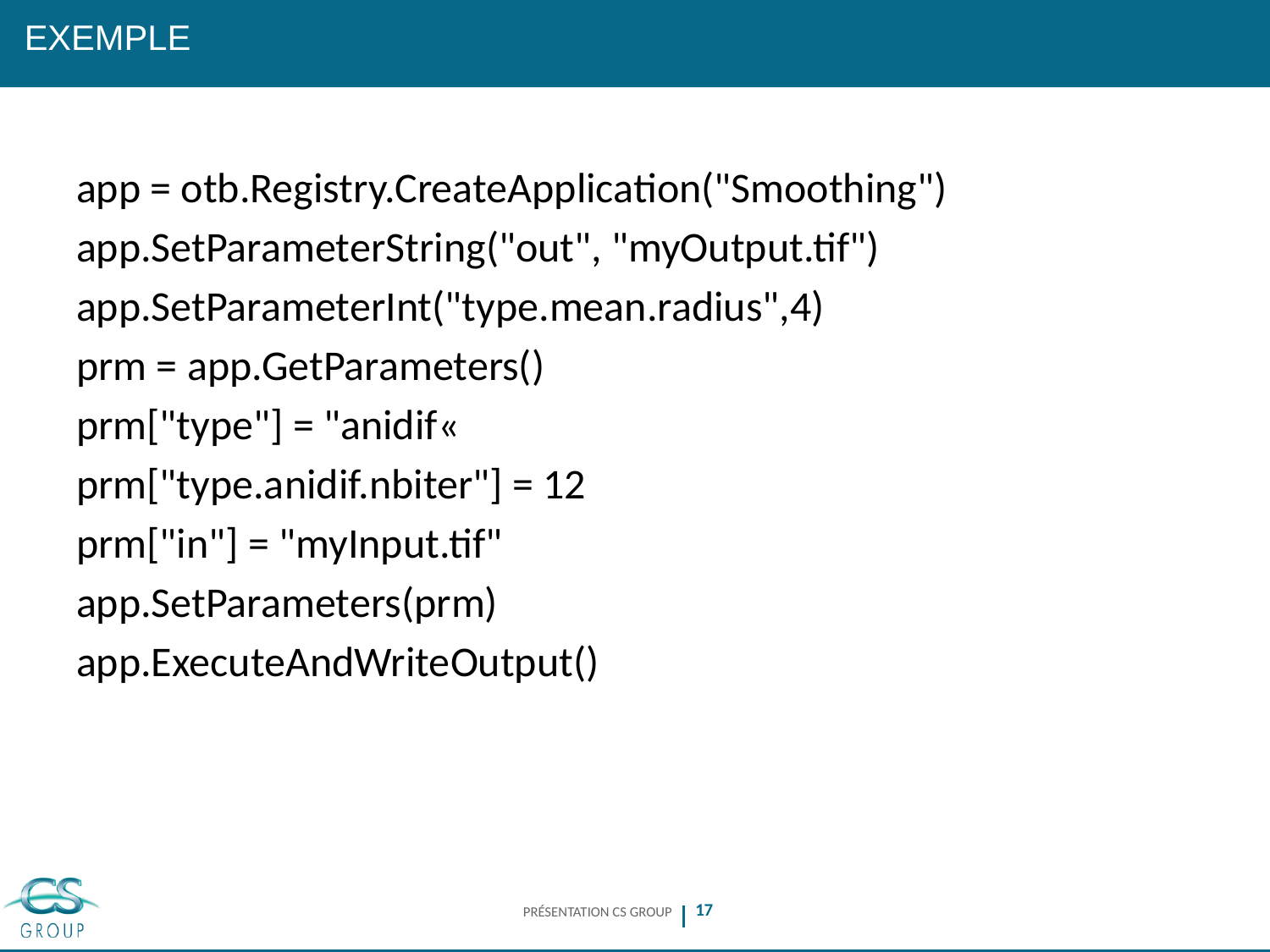

# Exemple
app = otb.Registry.CreateApplication("Smoothing")
app.SetParameterString("out", "myOutput.tif")
app.SetParameterInt("type.mean.radius",4)
prm = app.GetParameters()
prm["type"] = "anidif«
prm["type.anidif.nbiter"] = 12
prm["in"] = "myInput.tif"
app.SetParameters(prm)
app.ExecuteAndWriteOutput()